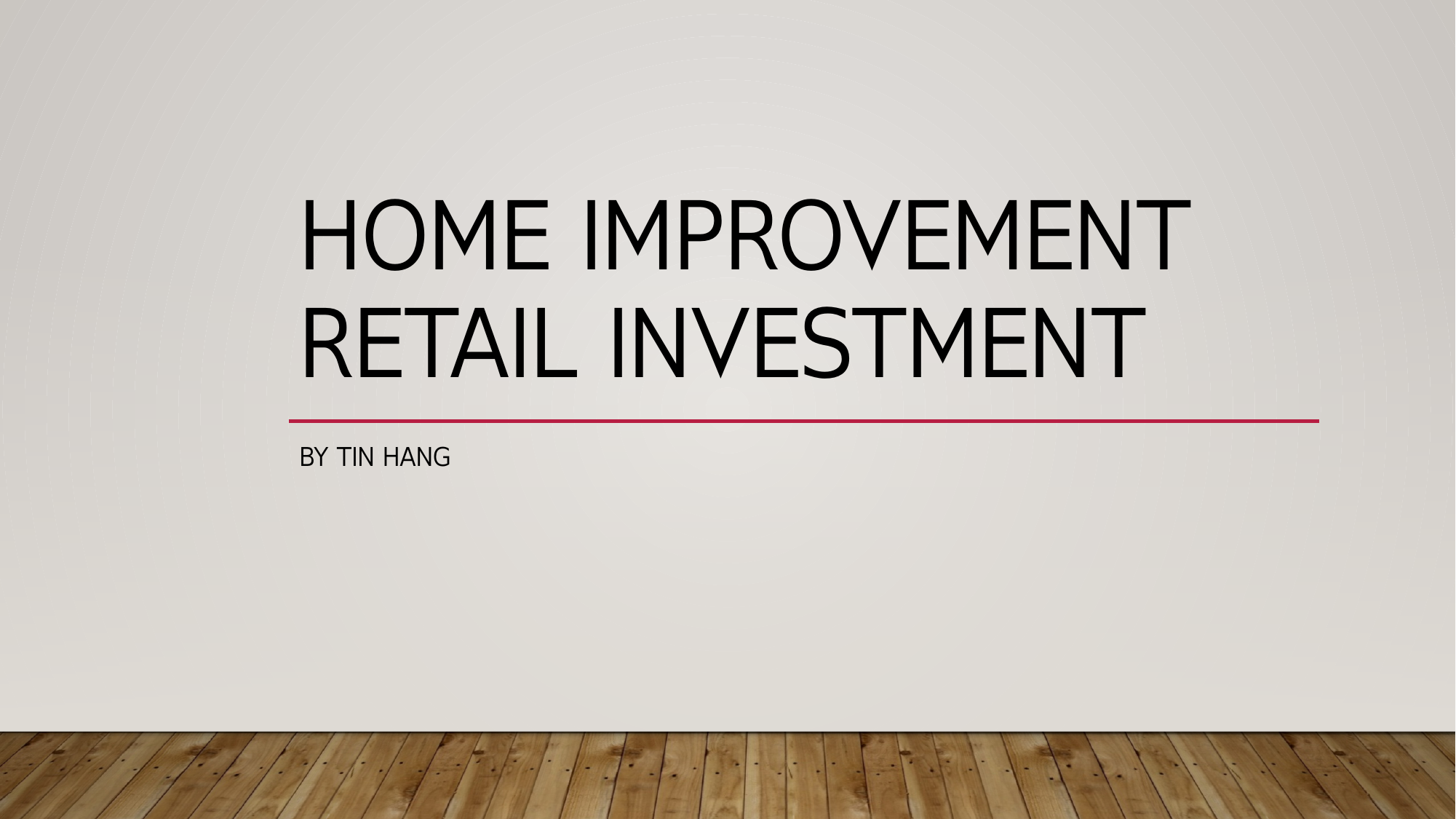

# Home Improvement Retail investment
BY Tin hang